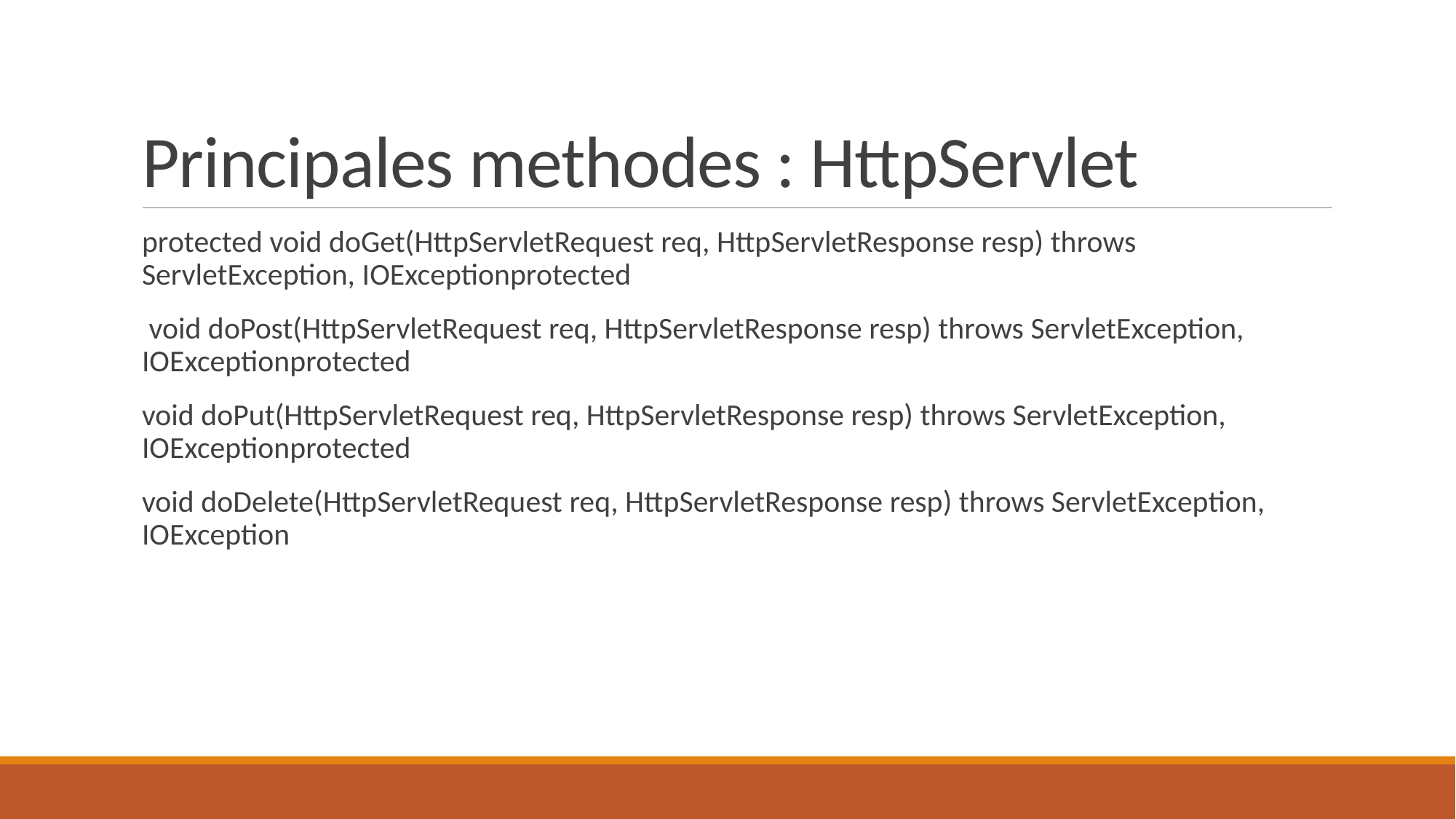

# Principales methodes : HttpServlet
protected void doGet(HttpServletRequest req, HttpServletResponse resp) throws ServletException, IOExceptionprotected
 void doPost(HttpServletRequest req, HttpServletResponse resp) throws ServletException, IOExceptionprotected
void doPut(HttpServletRequest req, HttpServletResponse resp) throws ServletException, IOExceptionprotected
void doDelete(HttpServletRequest req, HttpServletResponse resp) throws ServletException, IOException